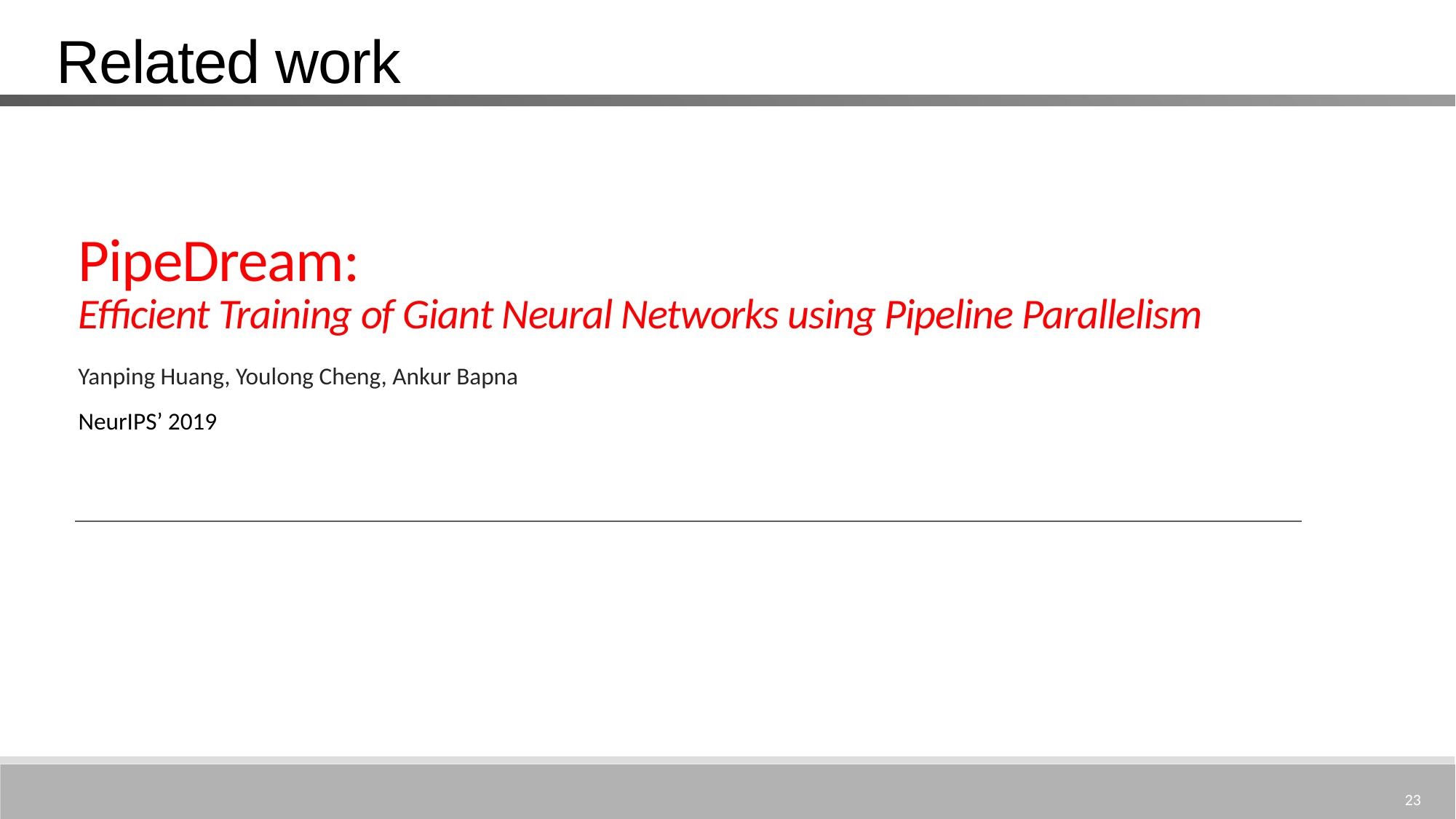

# Related work

PipeDream:
Efficient Training of Giant Neural Networks using Pipeline Parallelism
Yanping Huang, Youlong Cheng, Ankur Bapna
NeurIPS’ 2019
23